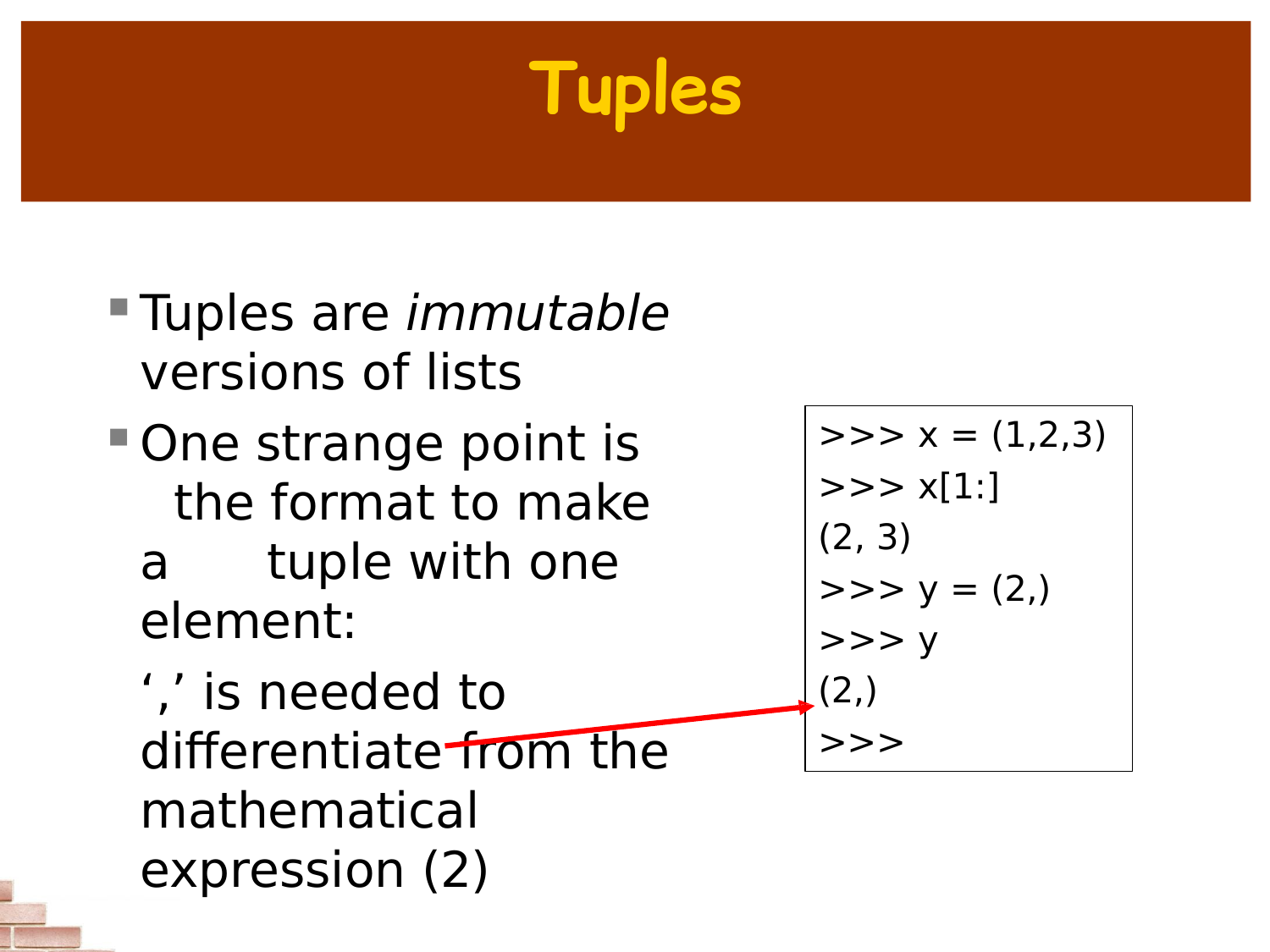

# Tuples
Tuples are immutable
versions of lists
One strange point is 	the format to make a 	tuple with one 	element:
‘,’ is needed to differentiate from the mathematical expression (2)
>>> x = (1,2,3)
>>> x[1:]
(2, 3)
>>> y = (2,)
>>> y (2,)
>>>